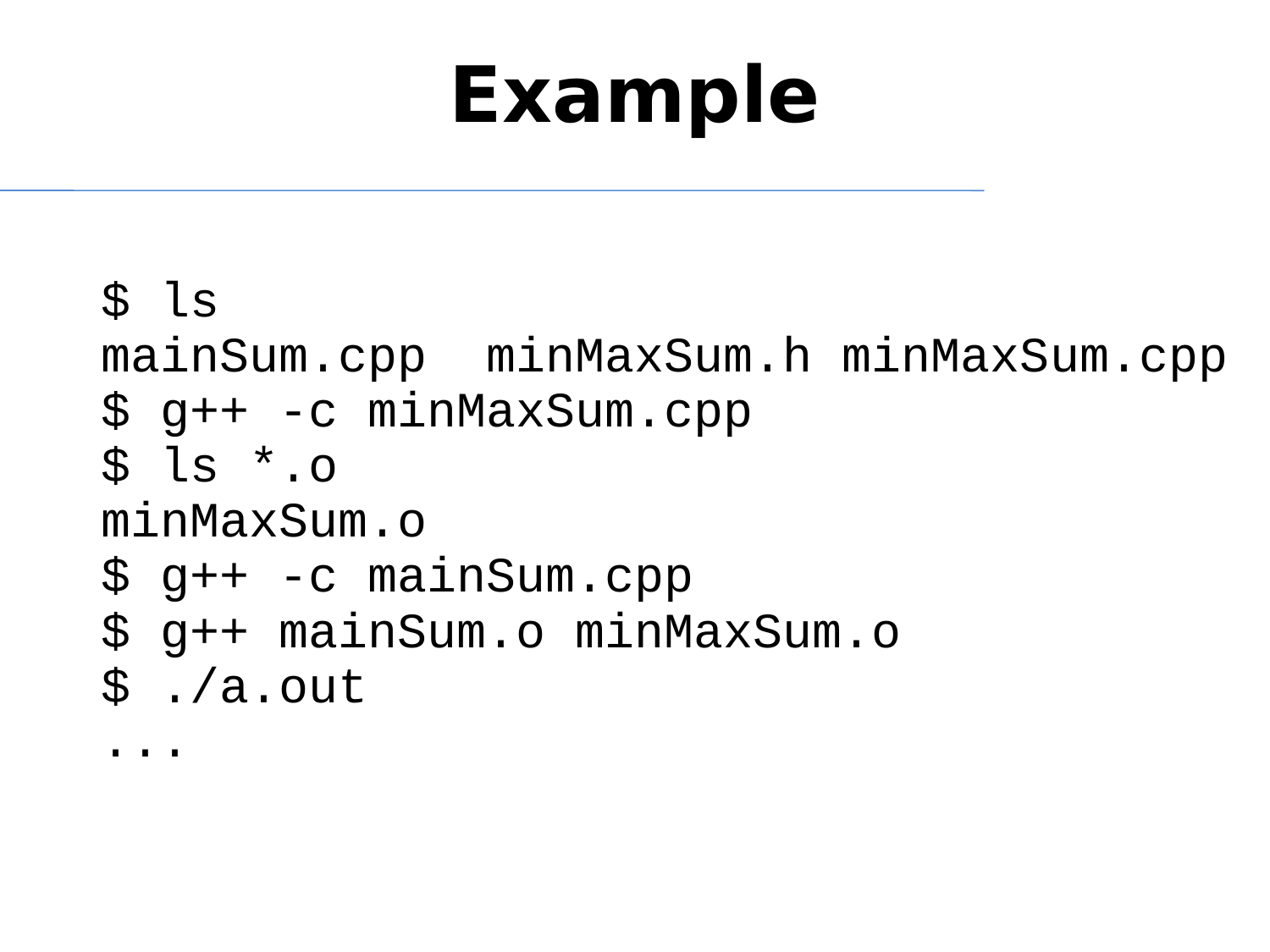

Example

$ ls
mainSum.cpp  minMaxSum.h minMaxSum.cpp
$ g++ -c minMaxSum.cpp
$ ls *.o
minMaxSum.o
$ g++ -c mainSum.cpp
$ g++ mainSum.o minMaxSum.o
$ ./a.out
...